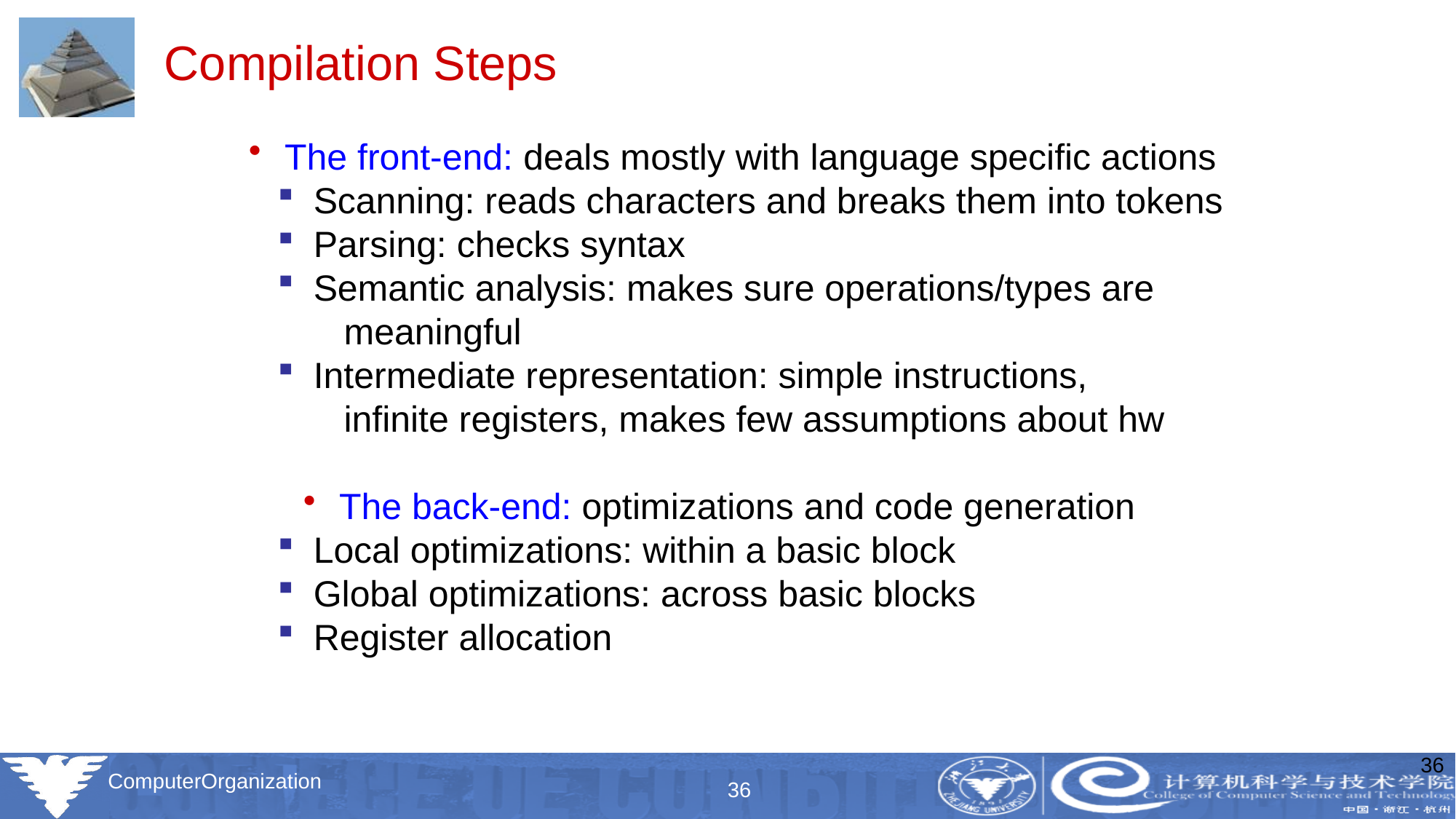

#
Compilation Steps
 The front-end: deals mostly with language specific actions
 Scanning: reads characters and breaks them into tokens
 Parsing: checks syntax
 Semantic analysis: makes sure operations/types are
    meaningful
 Intermediate representation: simple instructions,
    infinite registers, makes few assumptions about hw

 The back-end: optimizations and code generation
 Local optimizations: within a basic block
 Global optimizations: across basic blocks
 Register allocation

36